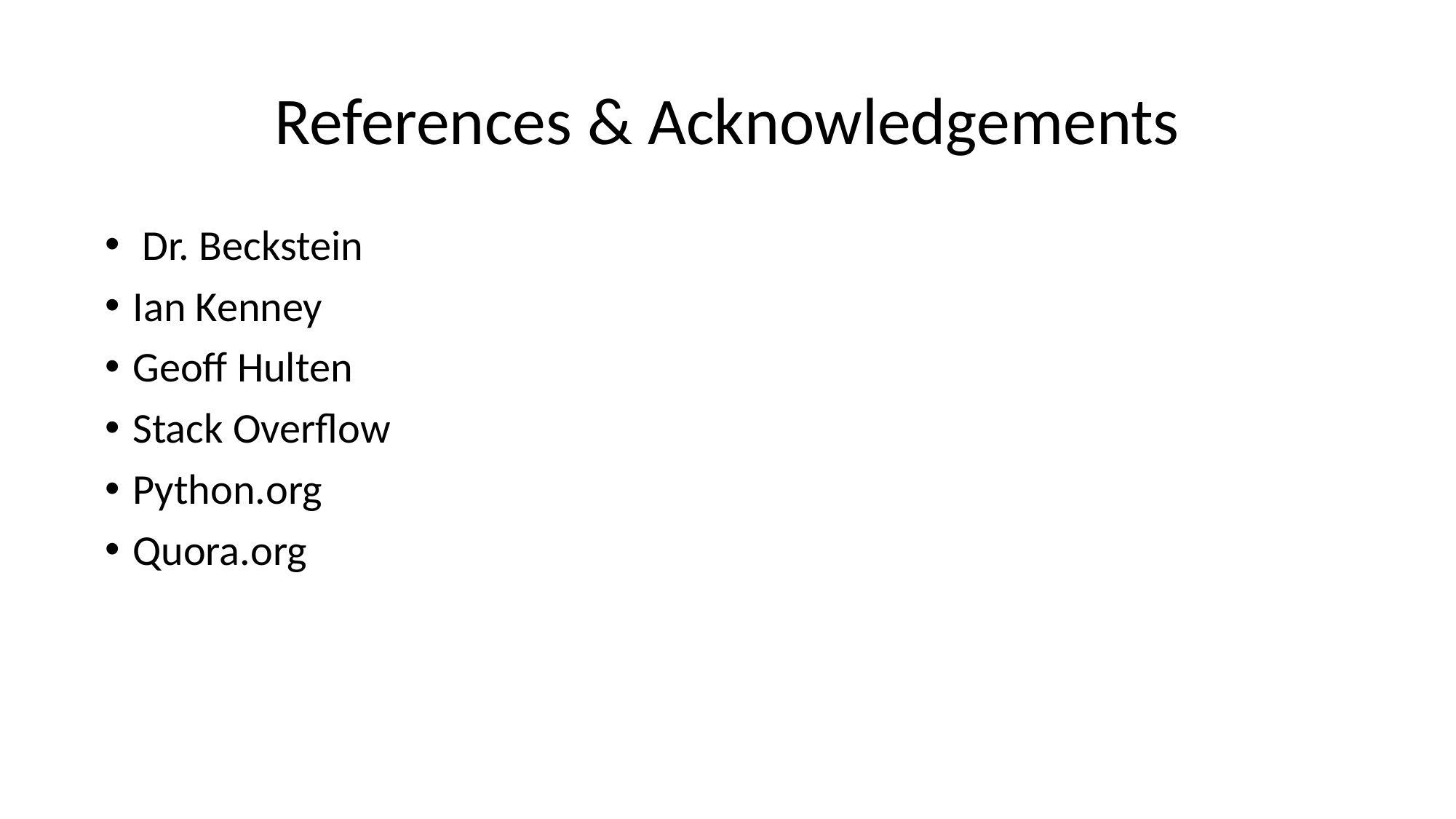

# References & Acknowledgements
 Dr. Beckstein
Ian Kenney
Geoff Hulten
Stack Overflow
Python.org
Quora.org